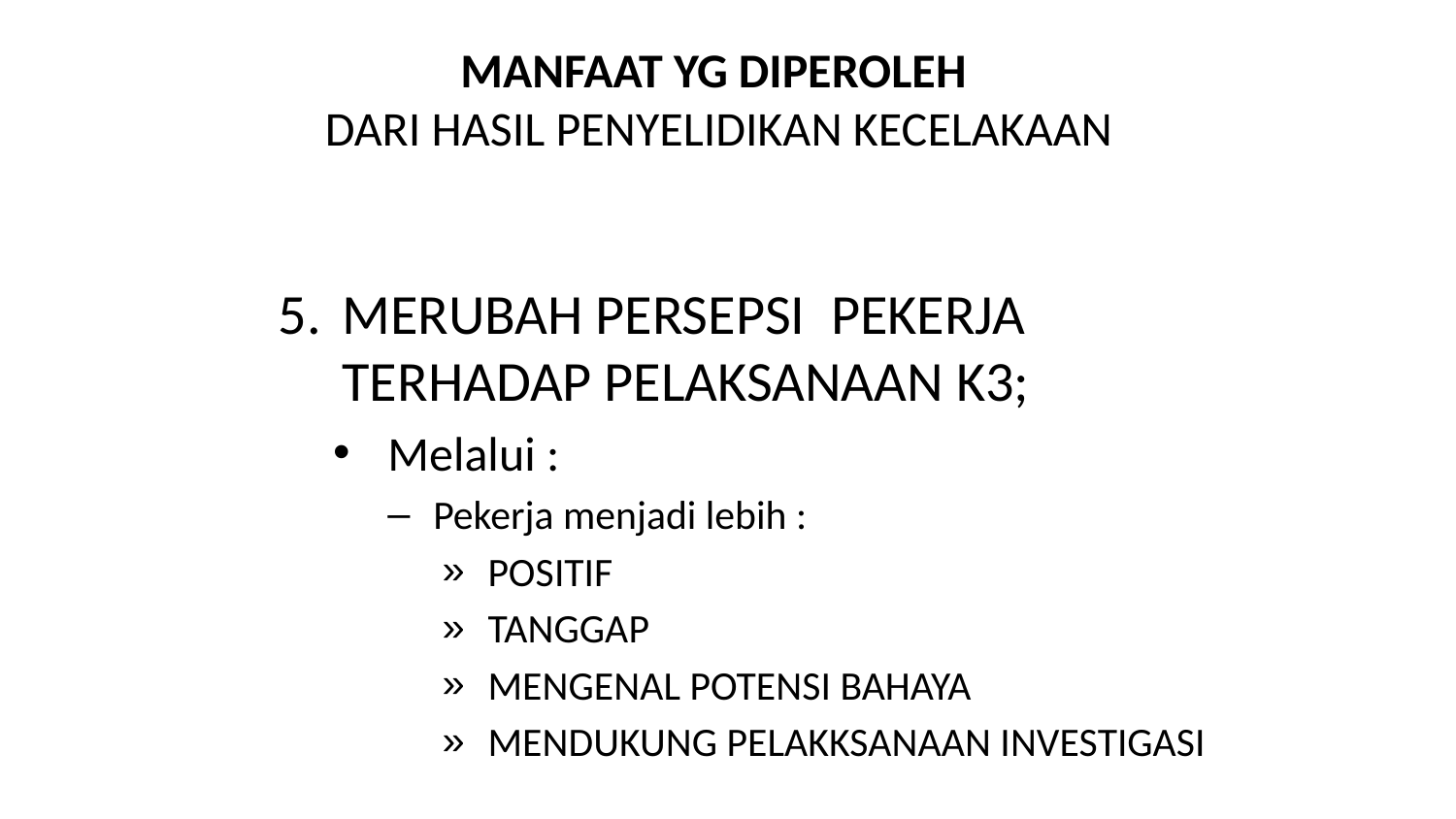

# MANFAAT YG DIPEROLEH DARI HASIL PENYELIDIKAN KECELAKAAN

MERUBAH PERSEPSI  PEKERJA TERHADAP PELAKSANAAN K3;
Melalui :
Pekerja menjadi lebih :
POSITIF
TANGGAP
MENGENAL POTENSI BAHAYA
MENDUKUNG PELAKKSANAAN INVESTIGASI